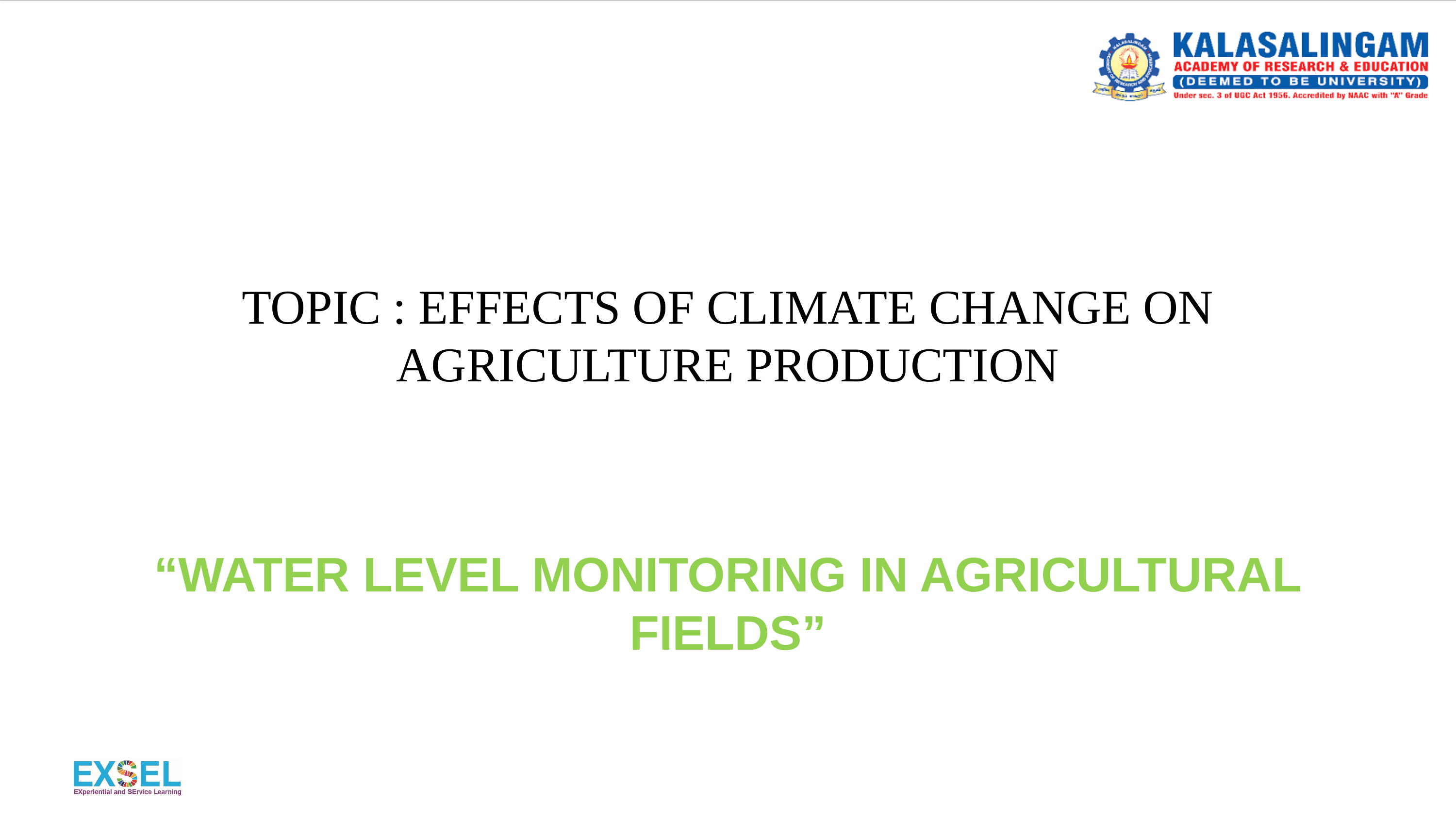

TOPIC : EFFECTS OF CLIMATE CHANGE ON AGRICULTURE PRODUCTION

“WATER LEVEL MONITORING IN AGRICULTURAL FIELDS”